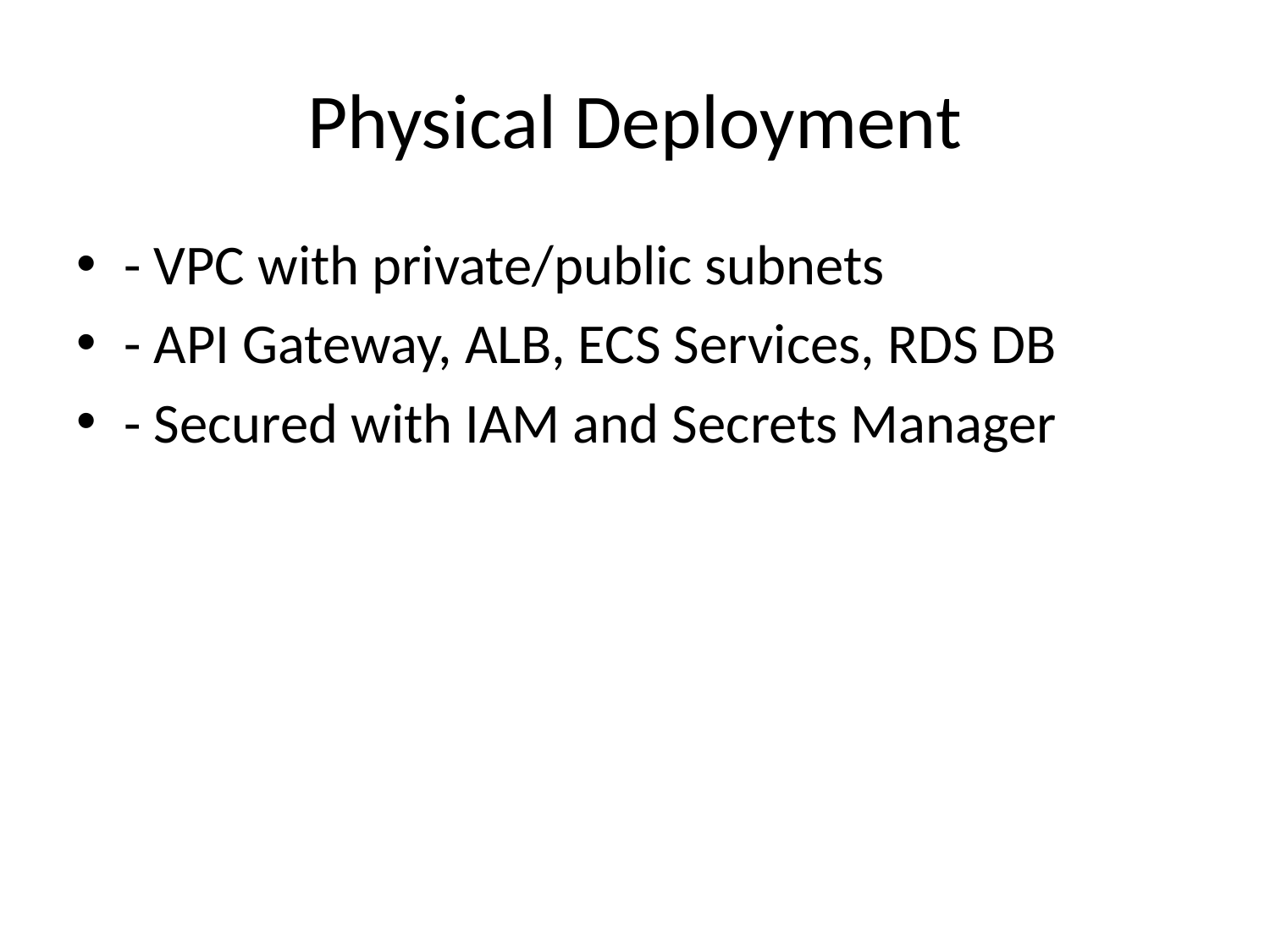

# Physical Deployment
- VPC with private/public subnets
- API Gateway, ALB, ECS Services, RDS DB
- Secured with IAM and Secrets Manager